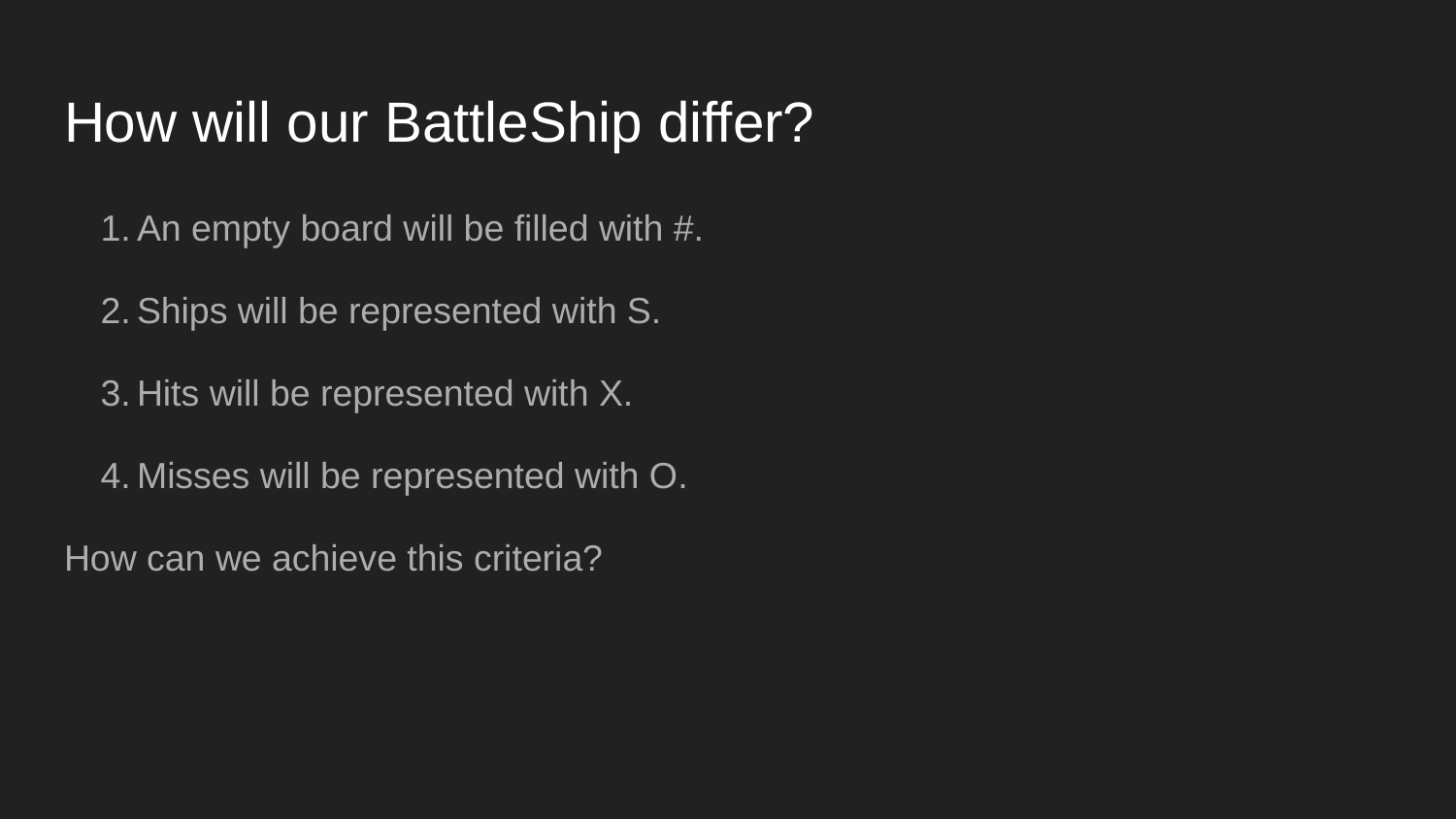

# How will our BattleShip differ?
An empty board will be filled with #.
Ships will be represented with S.
Hits will be represented with X.
Misses will be represented with O.
How can we achieve this criteria?